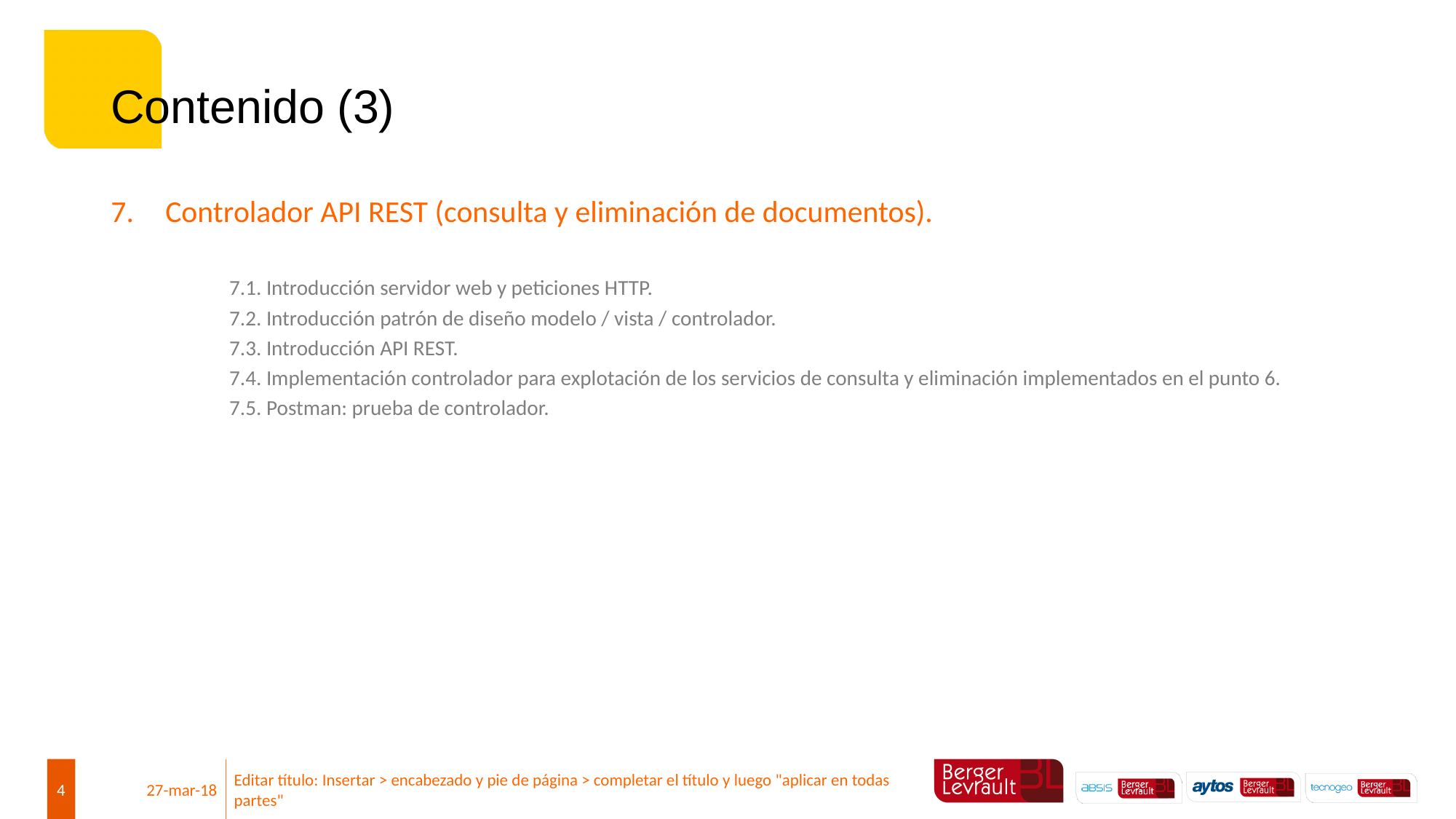

# Contenido (3)
Controlador API REST (consulta y eliminación de documentos).
	7.1. Introducción servidor web y peticiones HTTP.
	7.2. Introducción patrón de diseño modelo / vista / controlador.
	7.3. Introducción API REST.
	7.4. Implementación controlador para explotación de los servicios de consulta y eliminación implementados en el punto 6.
	7.5. Postman: prueba de controlador.

4
27-mar-18
Editar título: Insertar > encabezado y pie de página > completar el título y luego "aplicar en todas partes"